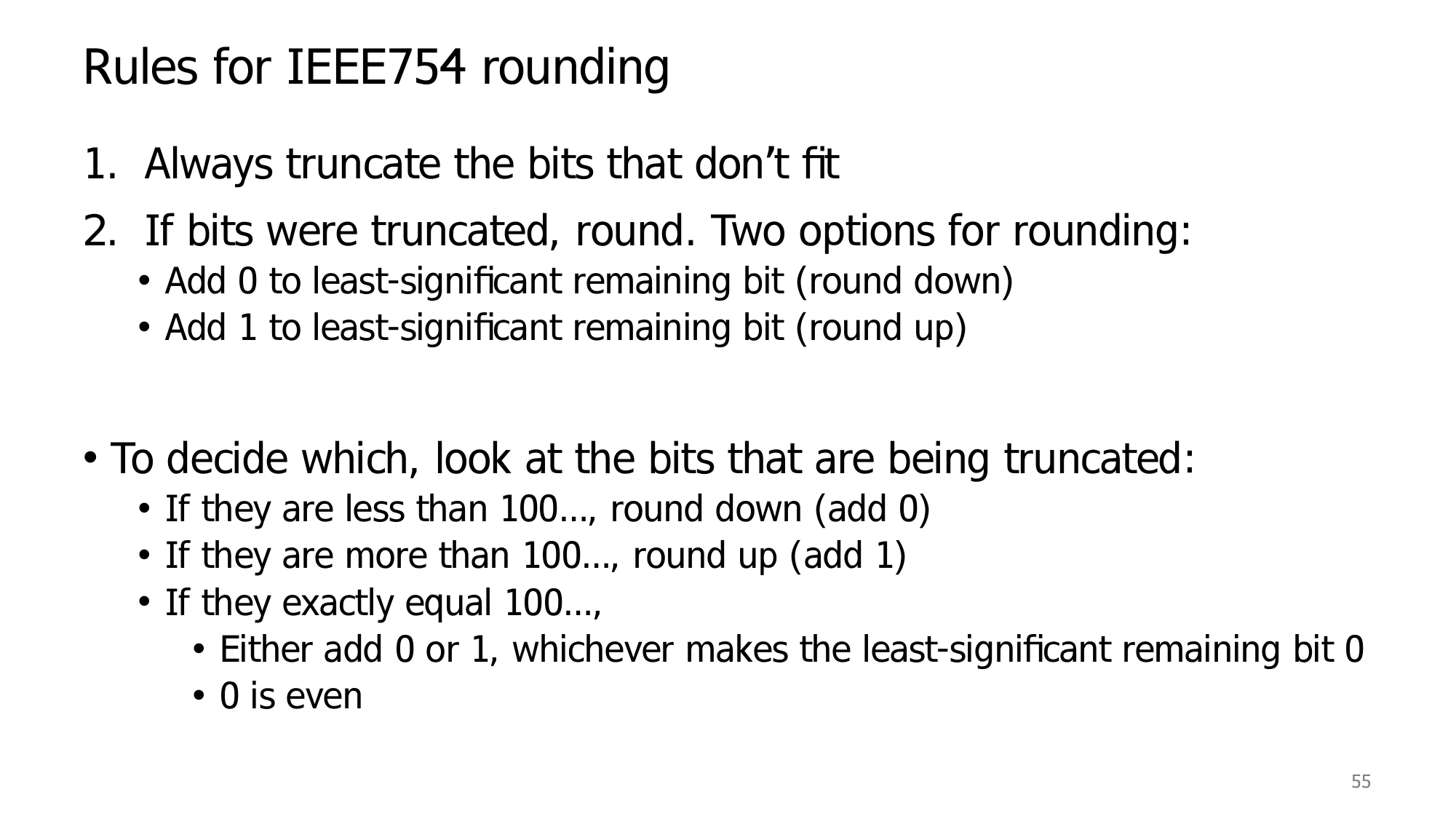

# Rules for IEEE754 rounding
Always truncate the bits that don’t fit
If bits were truncated, round. Two options for rounding:
Add 0 to least-significant remaining bit (round down)
Add 1 to least-significant remaining bit (round up)

To decide which, look at the bits that are being truncated:
If they are less than 100…, round down (add 0)
If they are more than 100…, round up (add 1)
If they exactly equal 100…,
Either add 0 or 1, whichever makes the least-significant remaining bit 0
0 is even
55